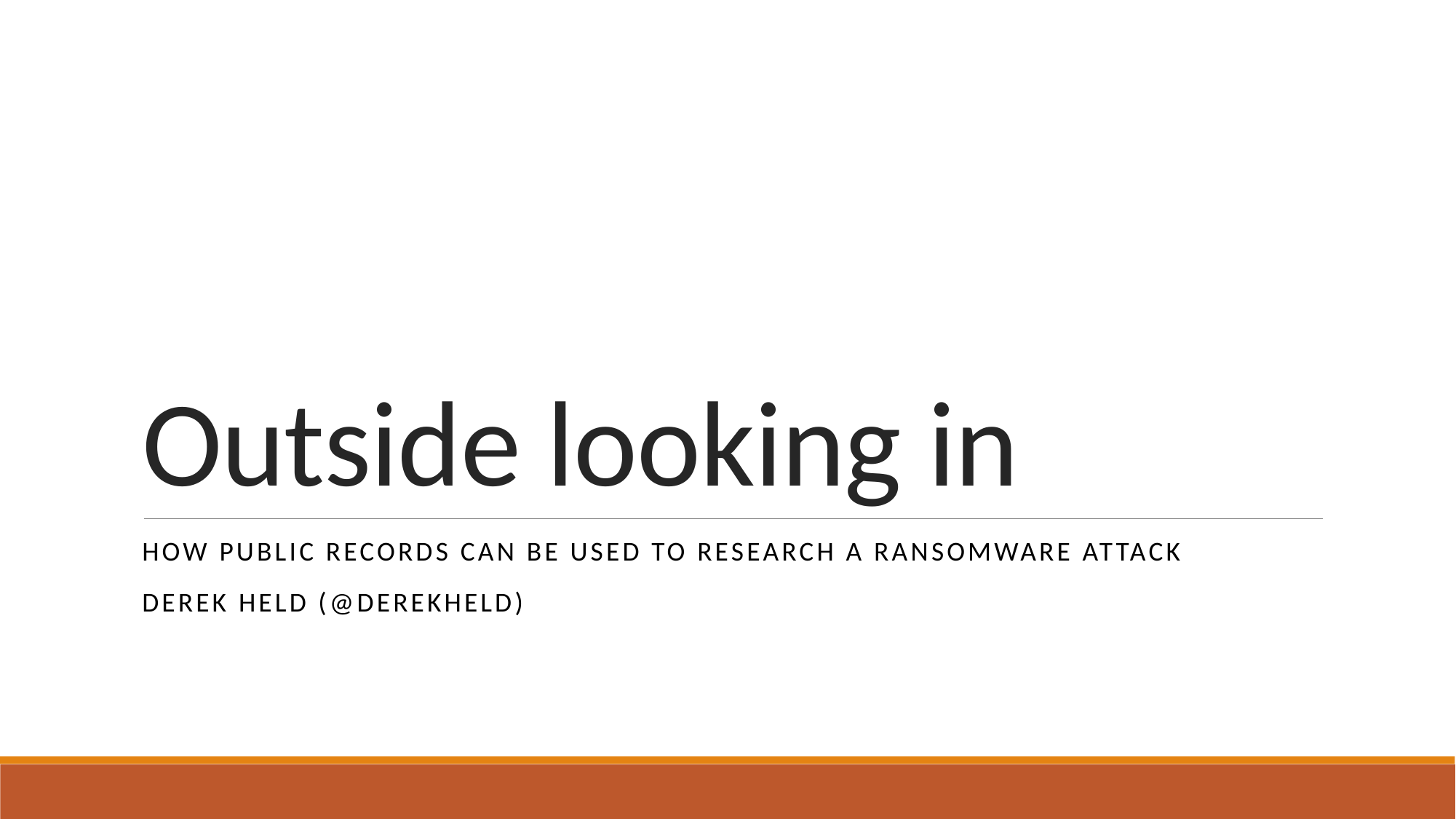

# Outside looking in
How public records can be used to research a ransomware attack
Derek Held (@derekheld)